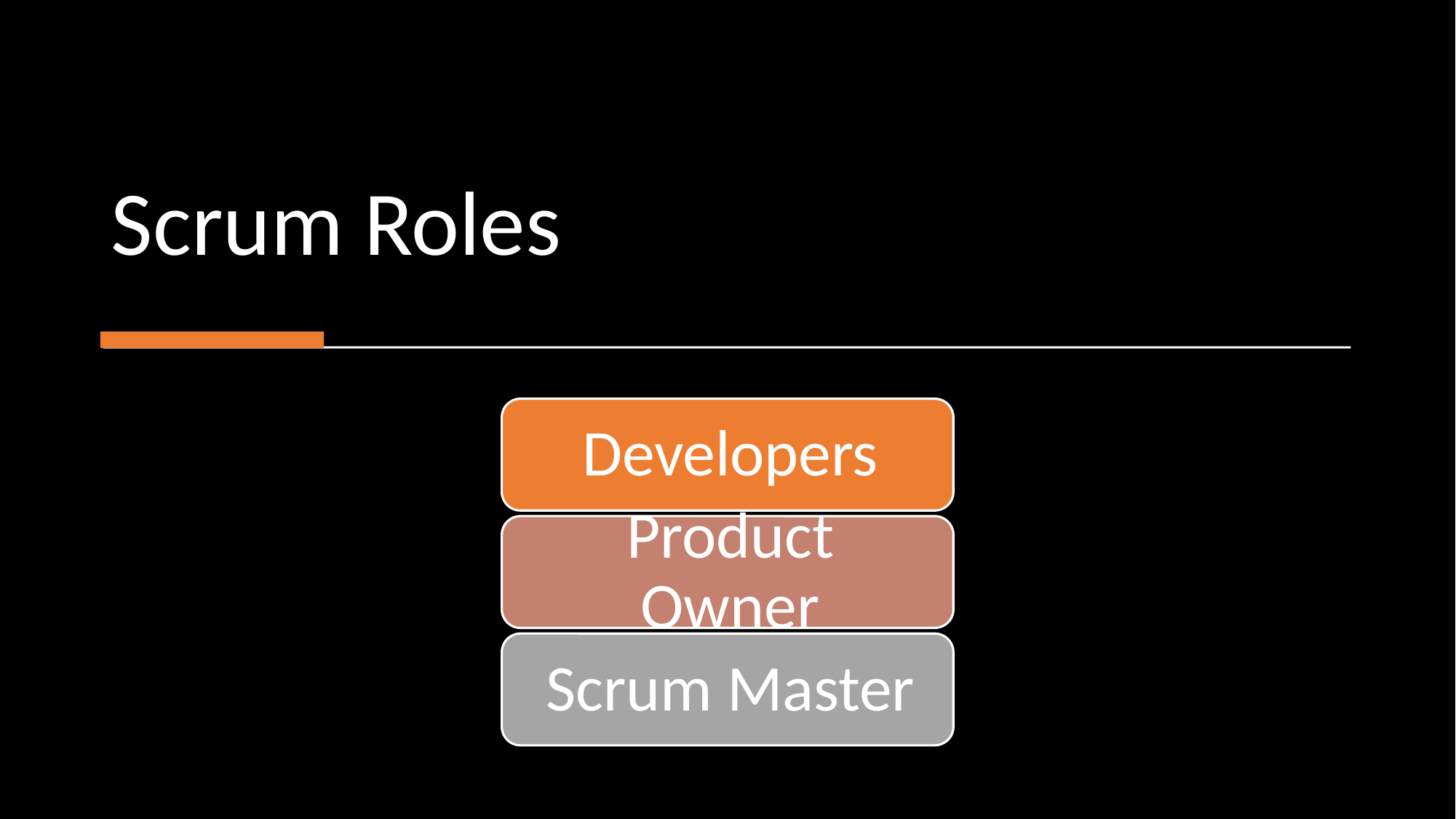

# Scrum Roles

Developers
Product Owner
Scrum Master